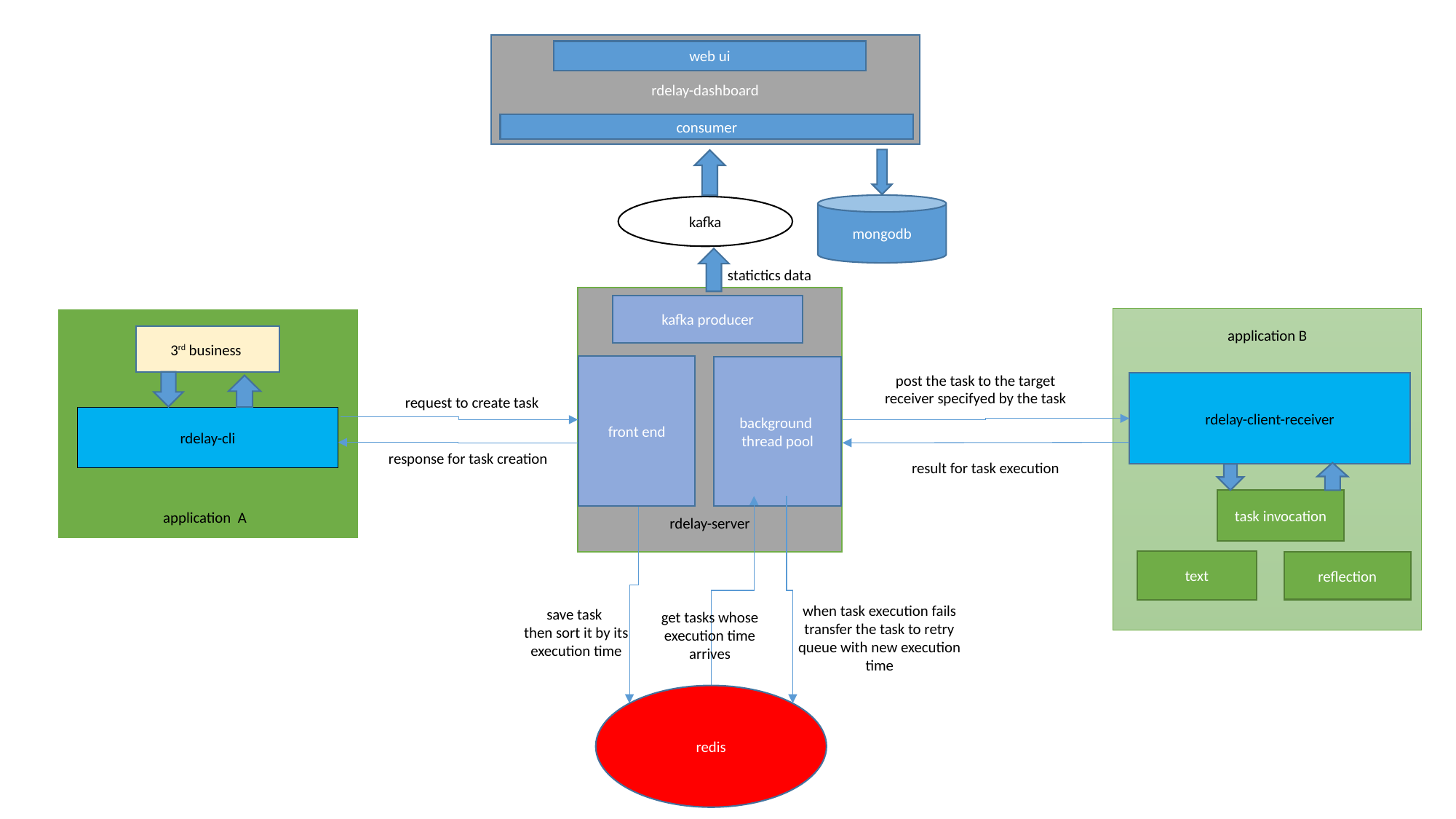

rdelay-dashboard
web ui
consumer

mongodb
kafka

statictics data

kafka producer

application B
3rd business
front end
background
thread pool
post the task to the target receiver specifyed by the task
rdelay-client-receiver

request to create task
rdelay-cli
response for task creation
result for task execution

task invocation
application  A
rdelay-server
text
reflection
when task execution fails
transfer the task to retry queue with new execution time
save task
then sort it by its execution time
get tasks whose execution time arrives
redis